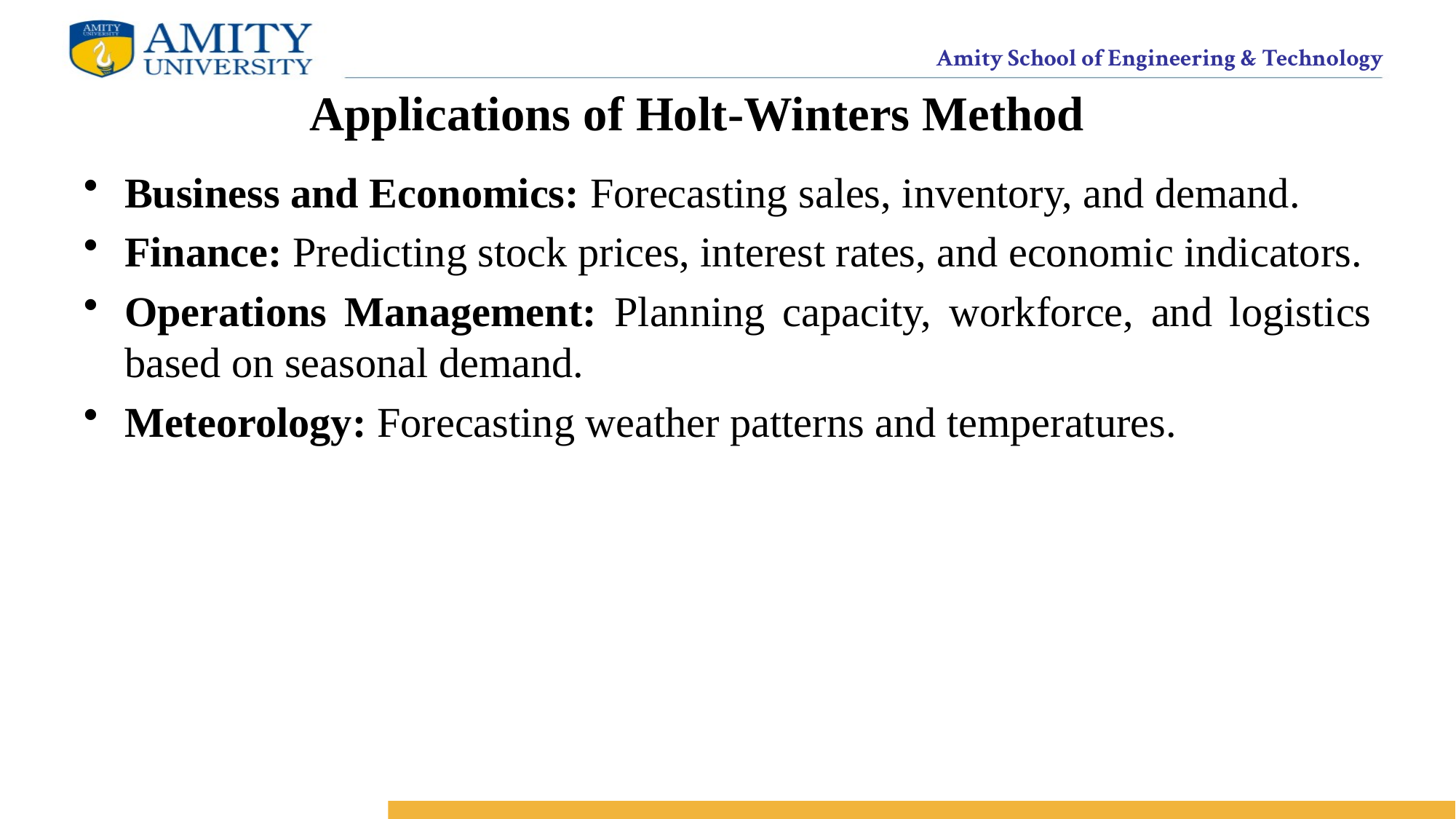

# Applications of Holt-Winters Method
Business and Economics: Forecasting sales, inventory, and demand.
Finance: Predicting stock prices, interest rates, and economic indicators.
Operations Management: Planning capacity, workforce, and logistics based on seasonal demand.
Meteorology: Forecasting weather patterns and temperatures.